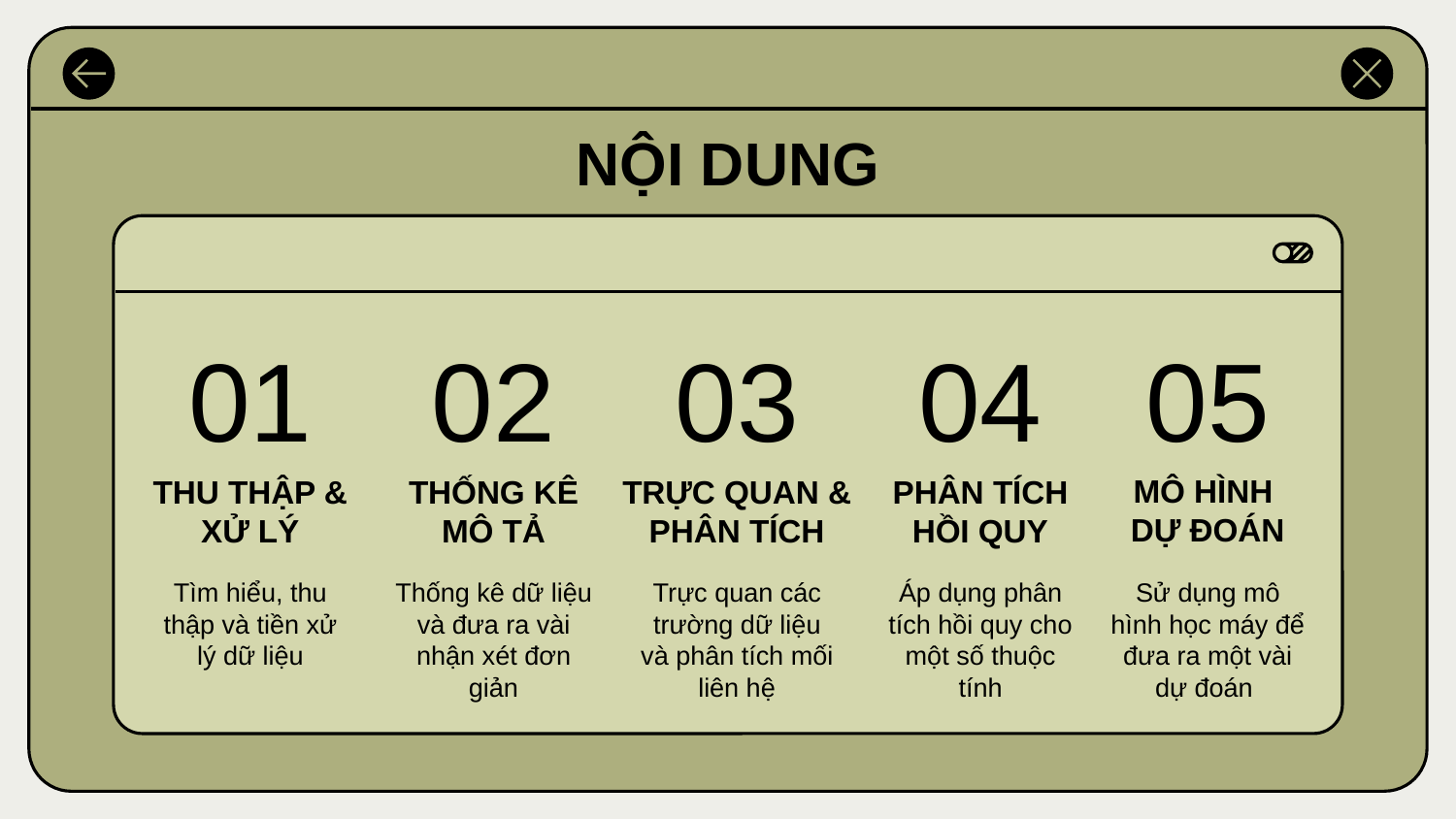

NỘI DUNG

01
02
03
04
05
MÔ HÌNH  DỰ ĐOÁN
# THU THẬP & XỬ LÝ
THỐNG KÊ MÔ TẢ
PHÂN TÍCH HỒI QUY
TRỰC QUAN & PHÂN TÍCH
Tìm hiểu, thu thập và tiền xử lý dữ liệu
Áp dụng phân tích hồi quy cho một số thuộc tính
Sử dụng mô hình học máy để đưa ra một vài dự đoán
Thống kê dữ liệu và đưa ra vài nhận xét đơn giản
Trực quan các trường dữ liệu và phân tích mối liên hệ